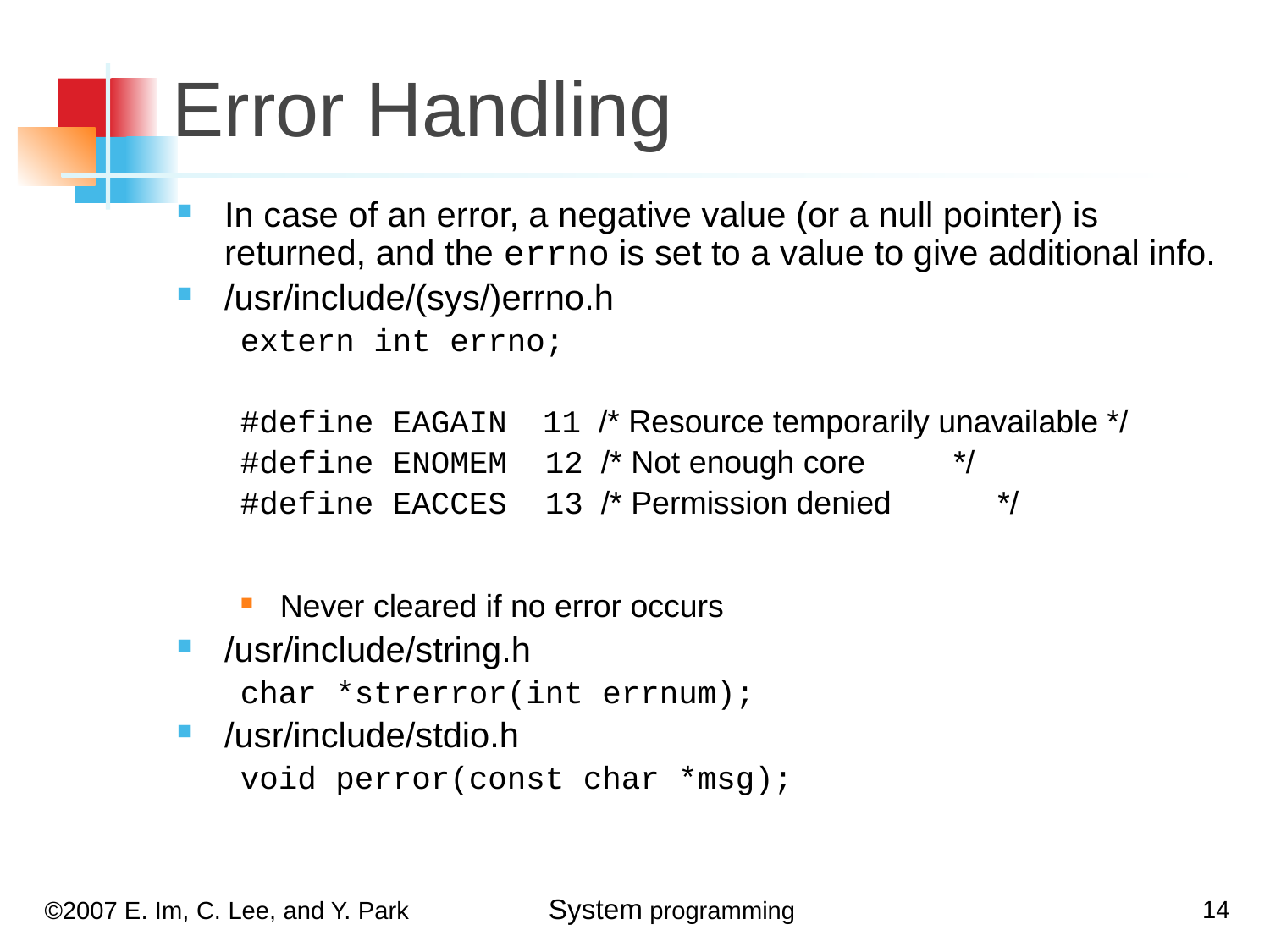

# Error Handling
In case of an error, a negative value (or a null pointer) is returned, and the errno is set to a value to give additional info.
/usr/include/(sys/)errno.h
extern int errno;

#define EAGAIN    11  /* Resource temporarily unavailable */
#define ENOMEM  12  /* Not enough core          */
#define EACCES  13  /* Permission denied            */

Never cleared if no error occurs
/usr/include/string.h
char *strerror(int errnum);
/usr/include/stdio.h
void perror(const char *msg);

14
©2007 E. Im, C. Lee, and Y. Park